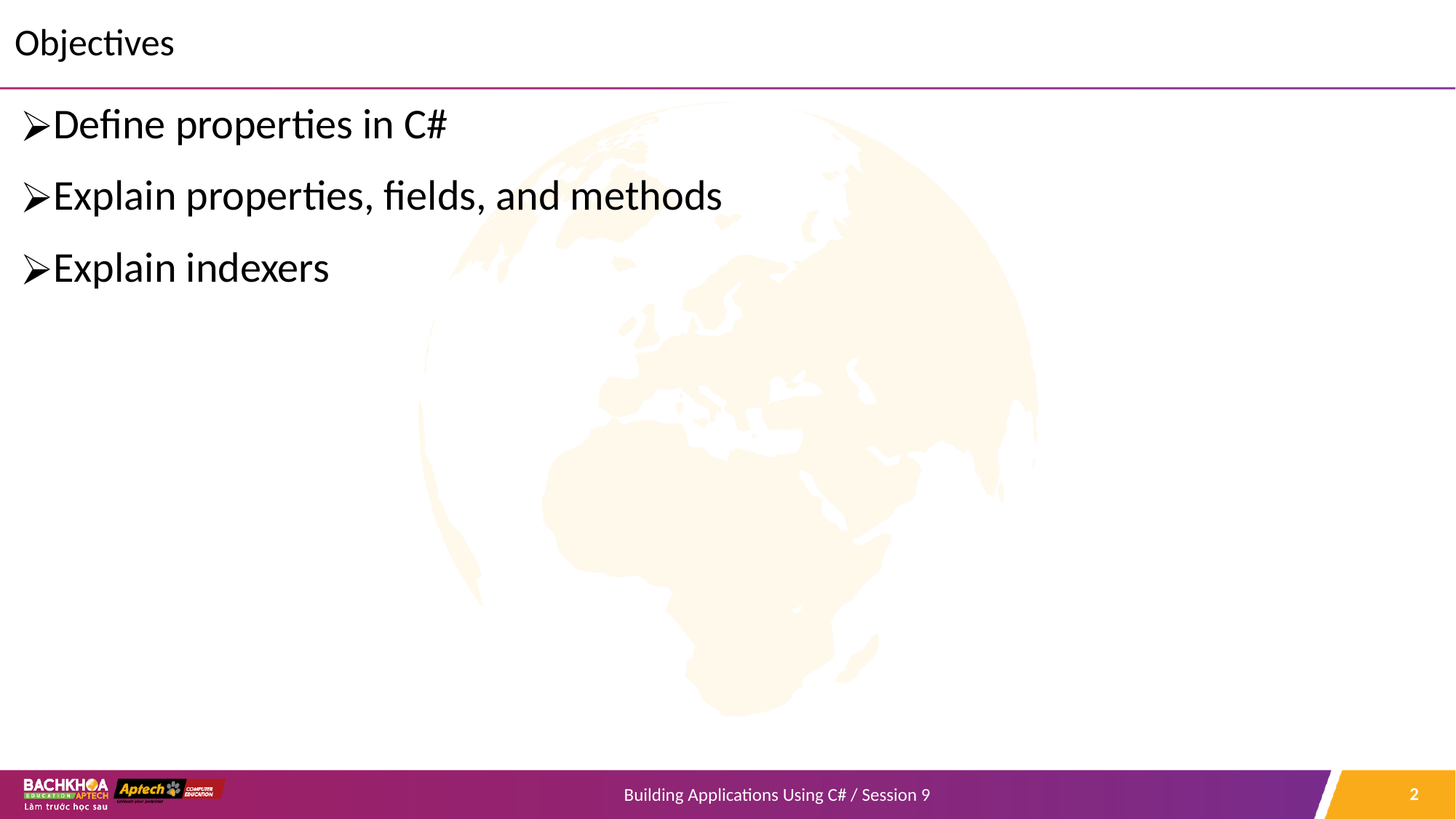

# Objectives
Define properties in C#
Explain properties, fields, and methods
Explain indexers

2
Building Applications Using C# / Session 9